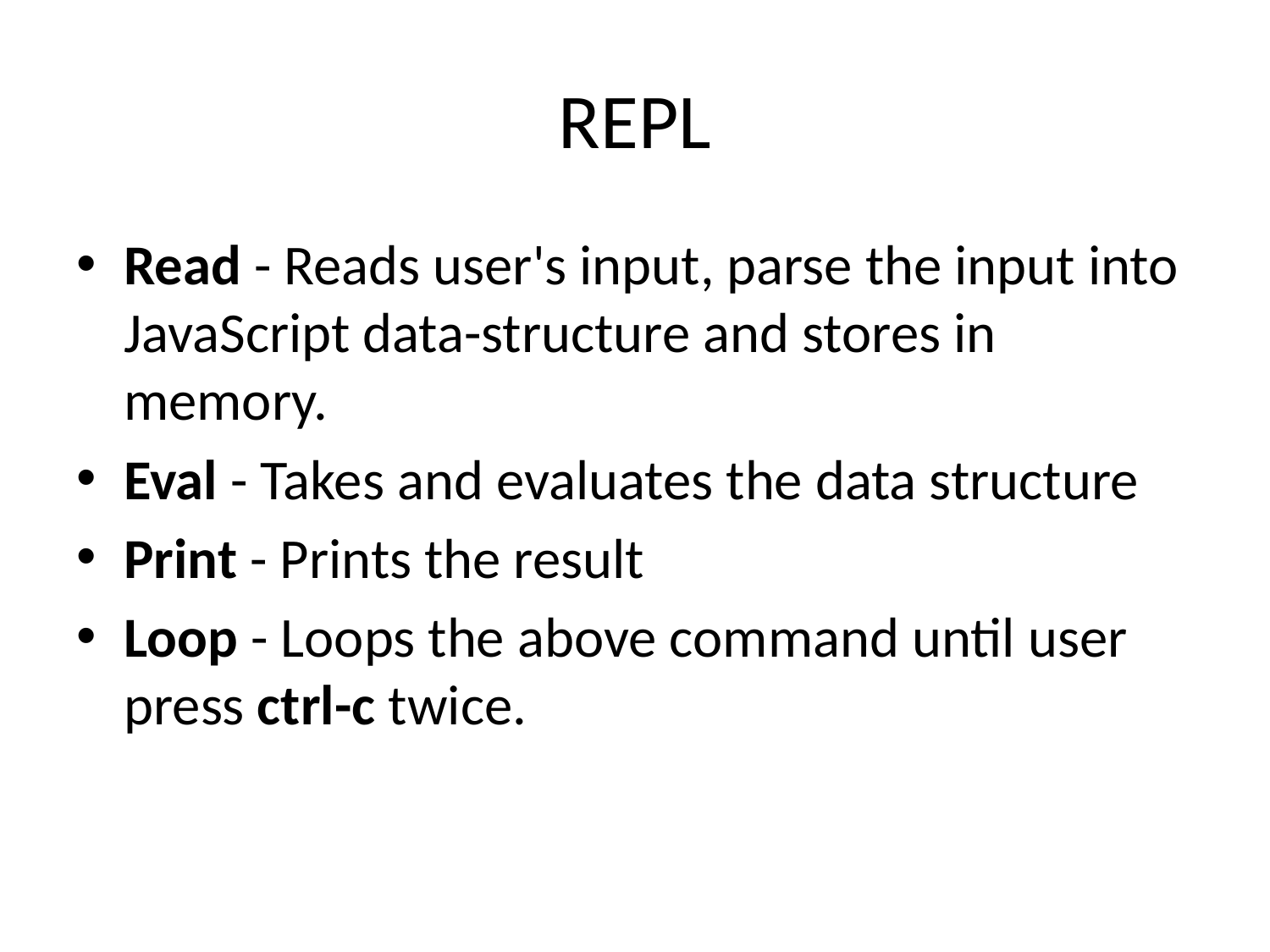

# REPL
Read - Reads user's input, parse the input into JavaScript data-structure and stores in memory.
Eval - Takes and evaluates the data structure
Print - Prints the result
Loop - Loops the above command until user press ctrl-c twice.